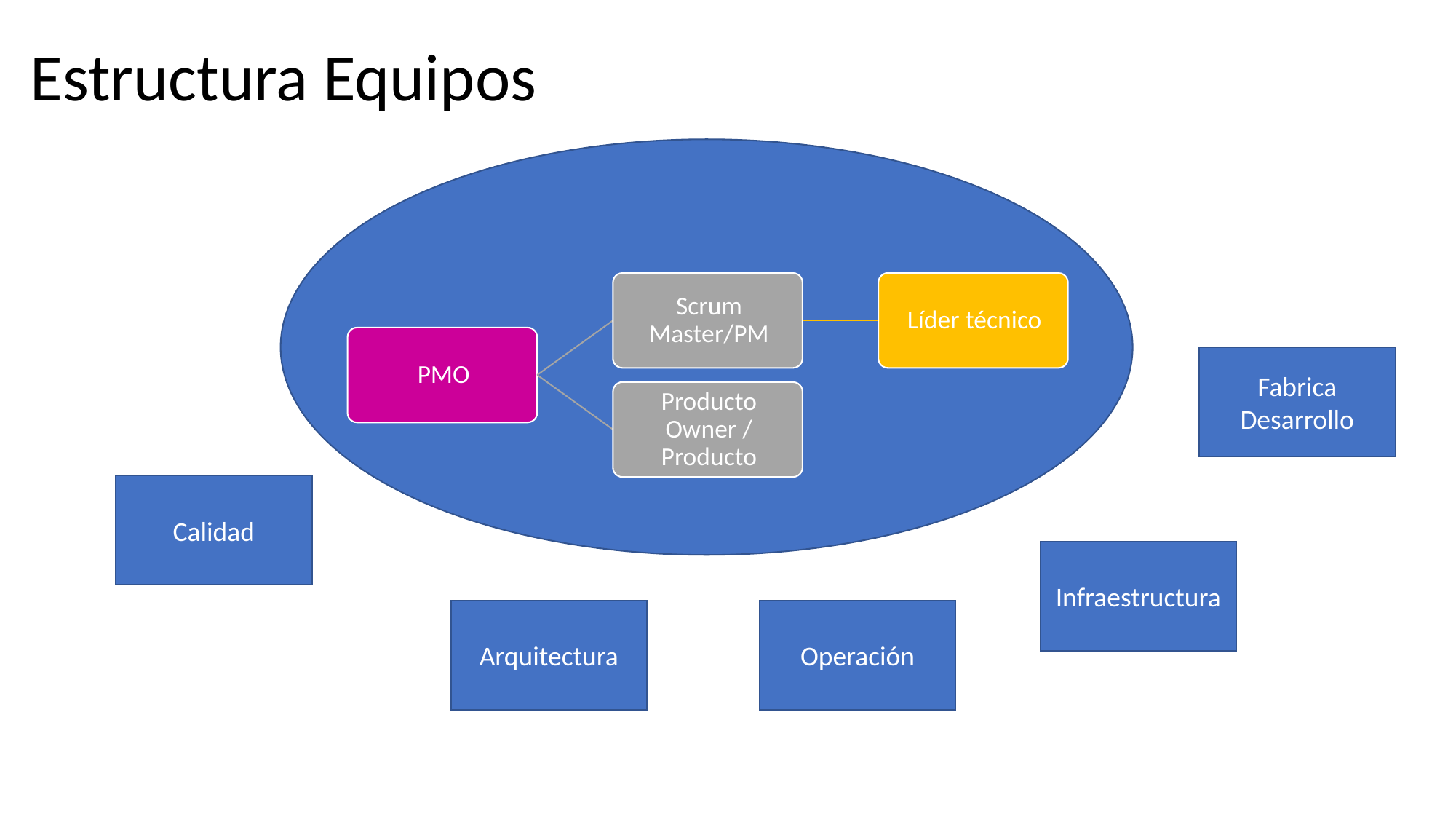

# Estructura Equipos
PMO

Scrum Master/PM

Líder técnico

Producto Owner / Producto

Fabrica Desarrollo
Calidad
Infraestructura
Arquitectura
Operación